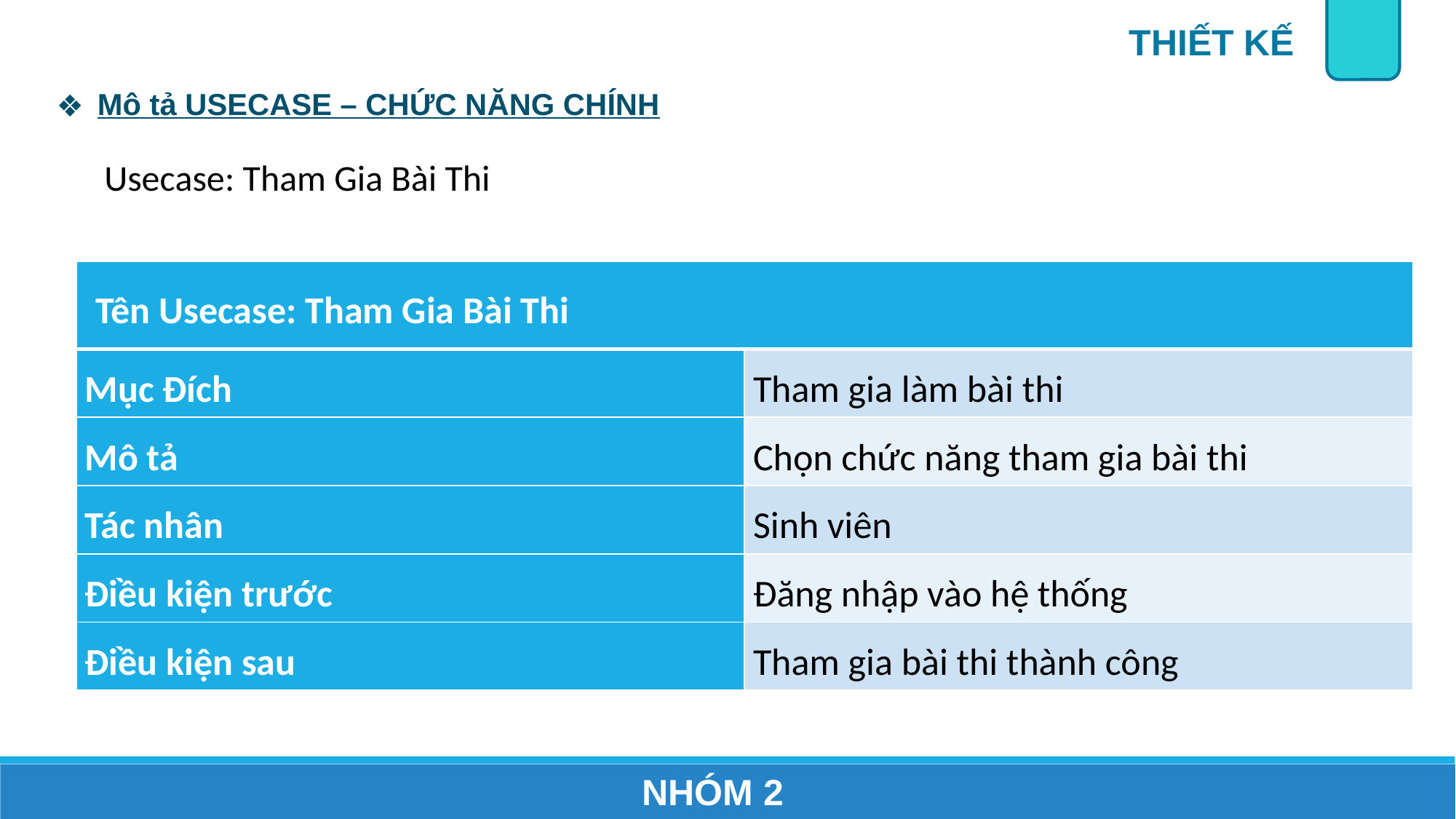

| Luồng sự kiện chính (Basic Flows) |  |
| --- | --- |
| Tác Nhân | Hệ Thống |
| Tác nhân chọn chức năng quản lý bài thi |  |
|  | Hiển thị giao diện quản lý bài thi |
| Chọn bài thi cần làm bài và nhấn đúp |  |
|  | Hiển thị thông tin bài thi |
| Chọn xác nhận vào làm bài |  |
|  | Hiển thị giao diện làm bài thi |
| Luồng sự kiện thay thế (Alternative Flows) |  |
| 5.1. Chọn Hủy |  |
|  | Quay lại bước 2 |

THIẾT KẾ
Mô tả USECASE – CHỨC NĂNG CHÍNH
Usecase: Tham Gia Bài Thi
| Tên Usecase: Tham Gia Bài Thi |  |
| --- | --- |
| Mục Đích | Tham gia làm bài thi |
| Mô tả | Chọn chức năng tham gia bài thi |
| Tác nhân | Sinh viên |
| Điều kiện trước | Đăng nhập vào hệ thống |
| Điều kiện sau | Tham gia bài thi thành công |
NHÓM 2